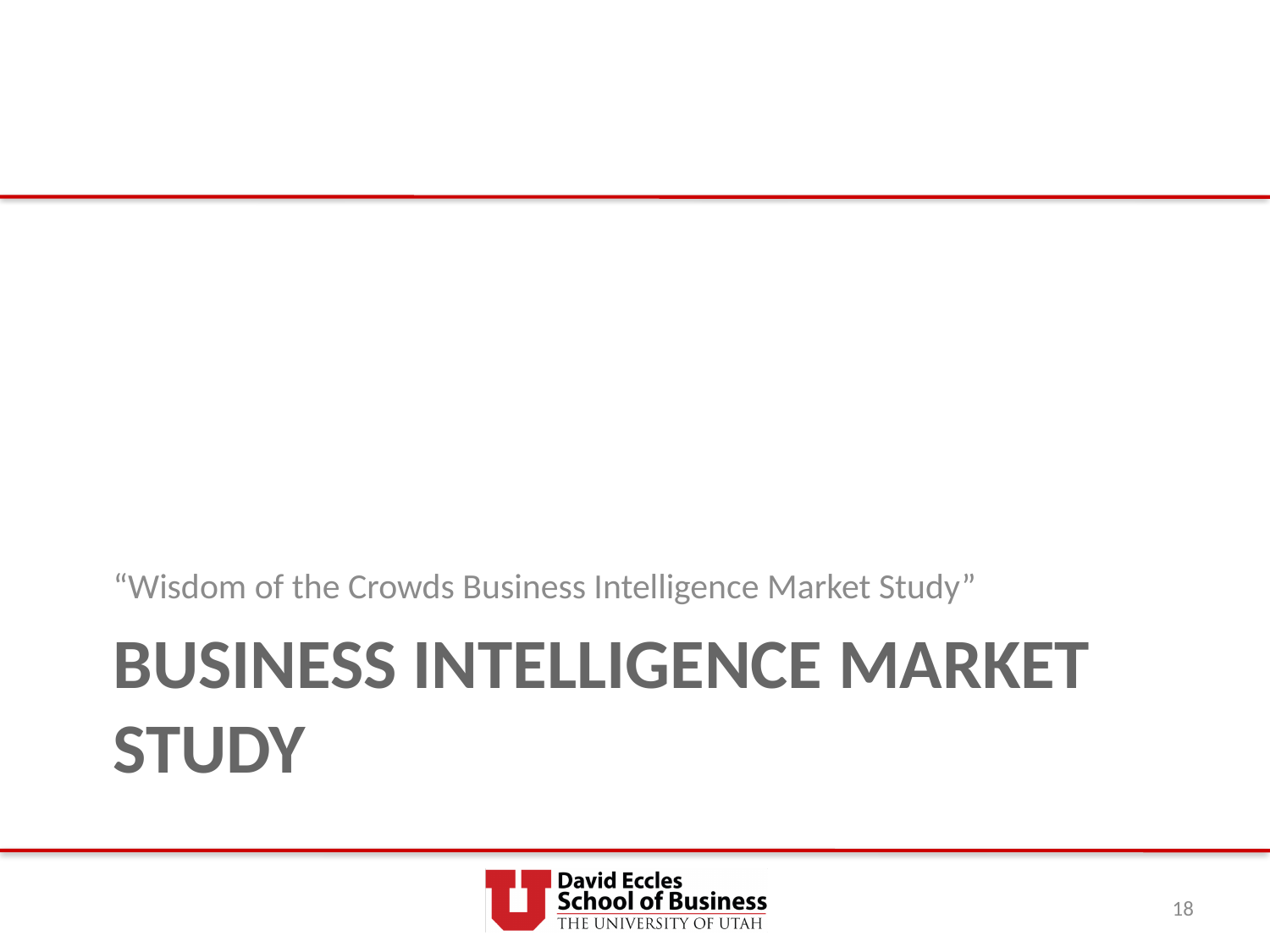

“Wisdom of the Crowds Business Intelligence Market Study”
# Business Intelligence Market Study
18